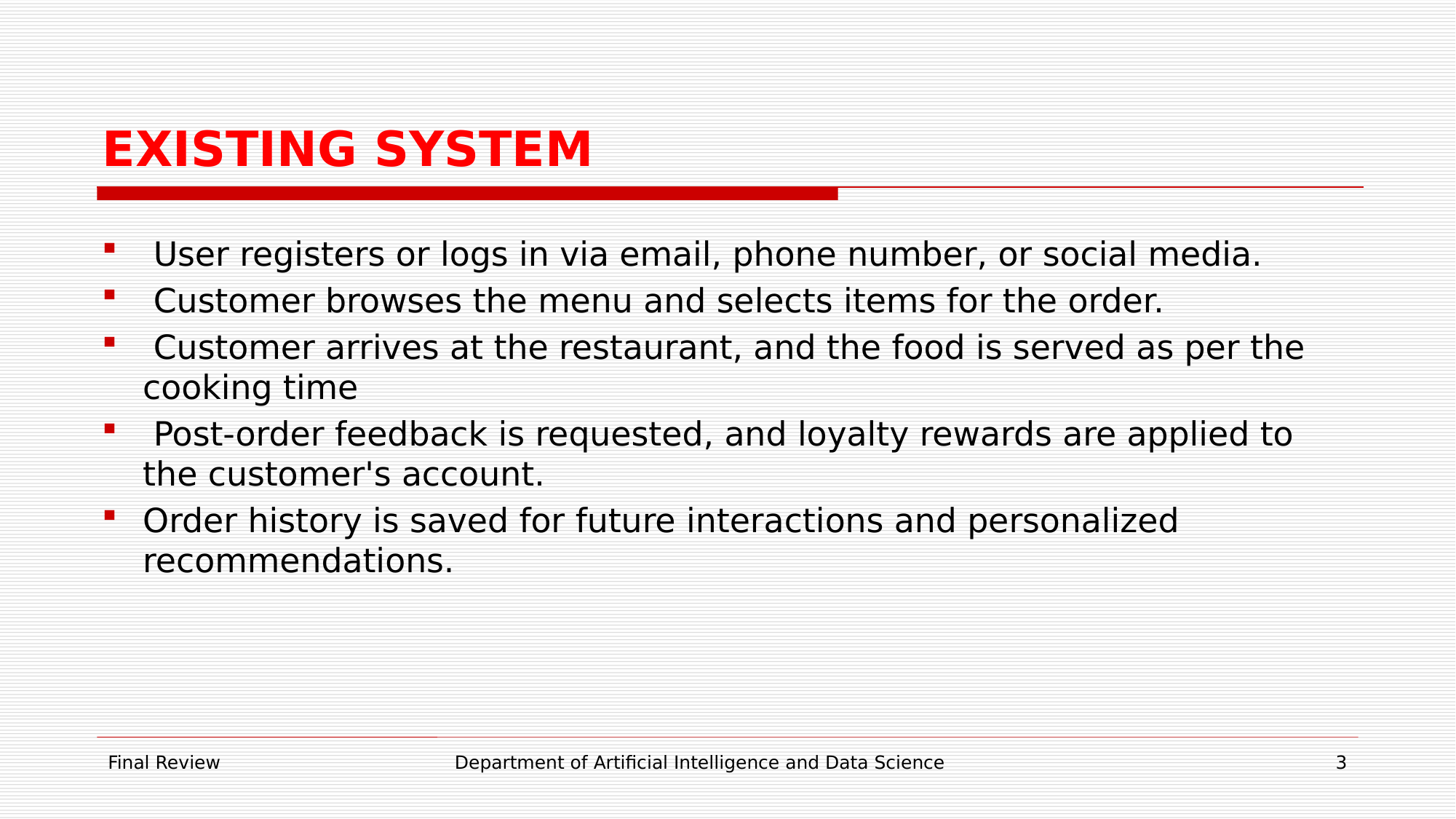

# EXISTING SYSTEM
 User registers or logs in via email, phone number, or social media.
 Customer browses the menu and selects items for the order.
 Customer arrives at the restaurant, and the food is served as per the   cooking time
 Post-order feedback is requested, and loyalty rewards are applied to the customer's account.
Order history is saved for future interactions and personalized recommendations.

Final Review

Department of Artificial Intelligence and Data Science
3